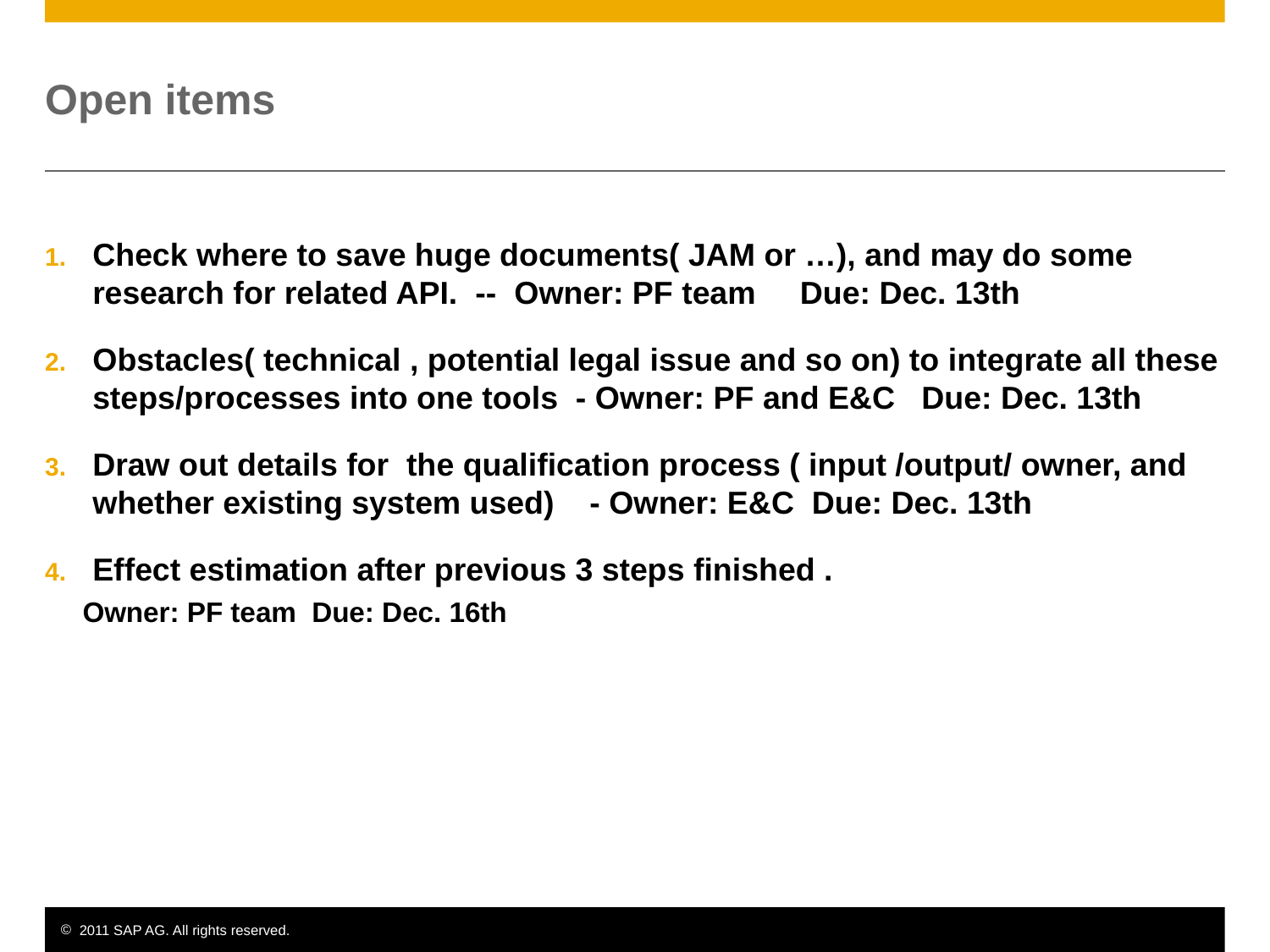

# Open items
Check where to save huge documents( JAM or …), and may do some research for related API.  --  Owner: PF team     Due: Dec. 13th
Obstacles( technical , potential legal issue and so on) to integrate all these steps/processes into one tools  - Owner: PF and E&C   Due: Dec. 13th
Draw out details for  the qualification process ( input /output/ owner, and whether existing system used)    - Owner: E&C  Due: Dec. 13th
Effect estimation after previous 3 steps finished .
Owner: PF team  Due: Dec. 16th